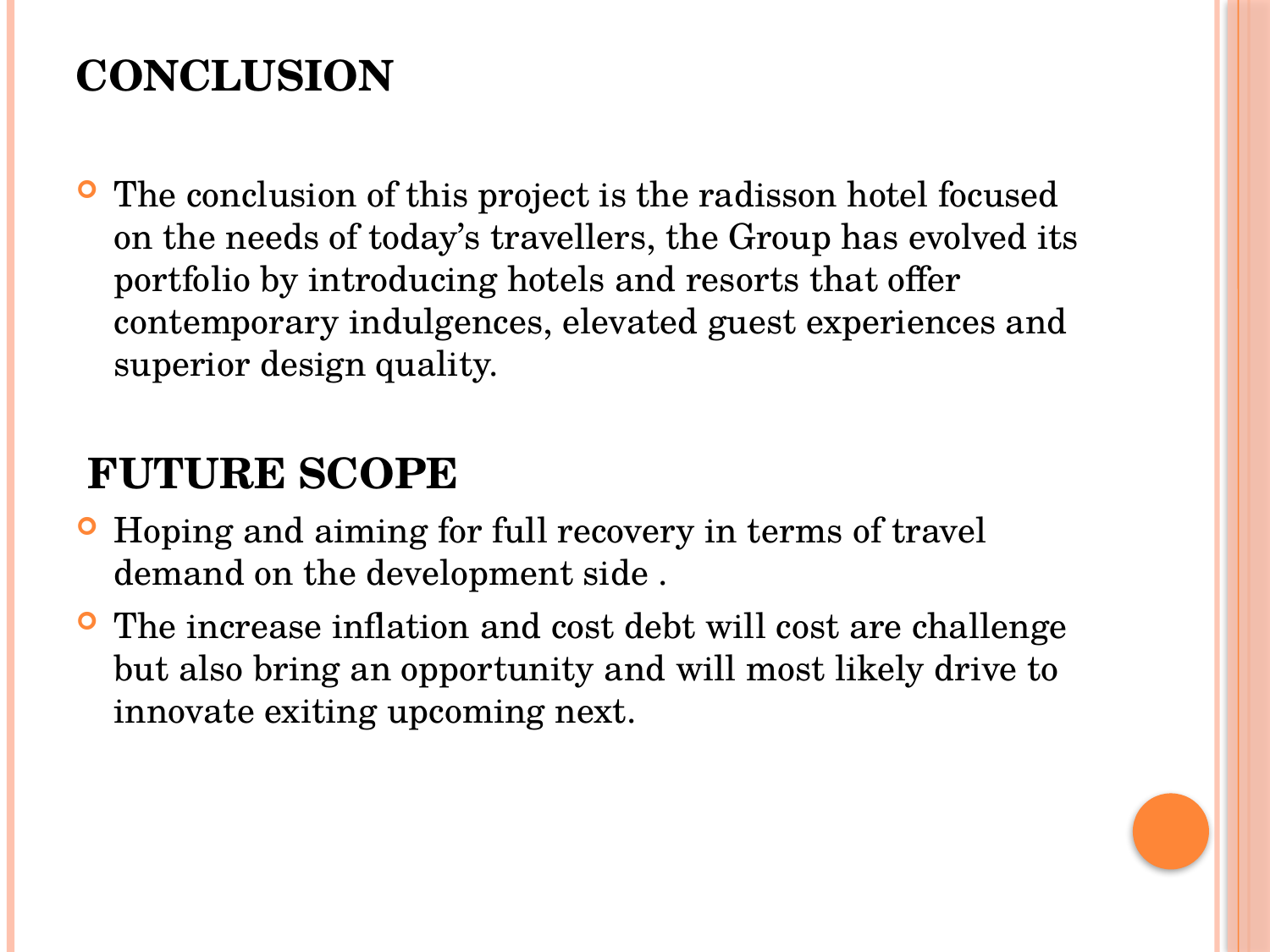

CONCLUSION

The conclusion of this project is the radisson hotel focused on the needs of today’s travellers, the Group has evolved its portfolio by introducing hotels and resorts that offer contemporary indulgences, elevated guest experiences and superior design quality.

 FUTURE SCOPE
Hoping and aiming for full recovery in terms of travel demand on the development side .
The increase inflation and cost debt will cost are challenge but also bring an opportunity and will most likely drive to innovate exiting upcoming next.